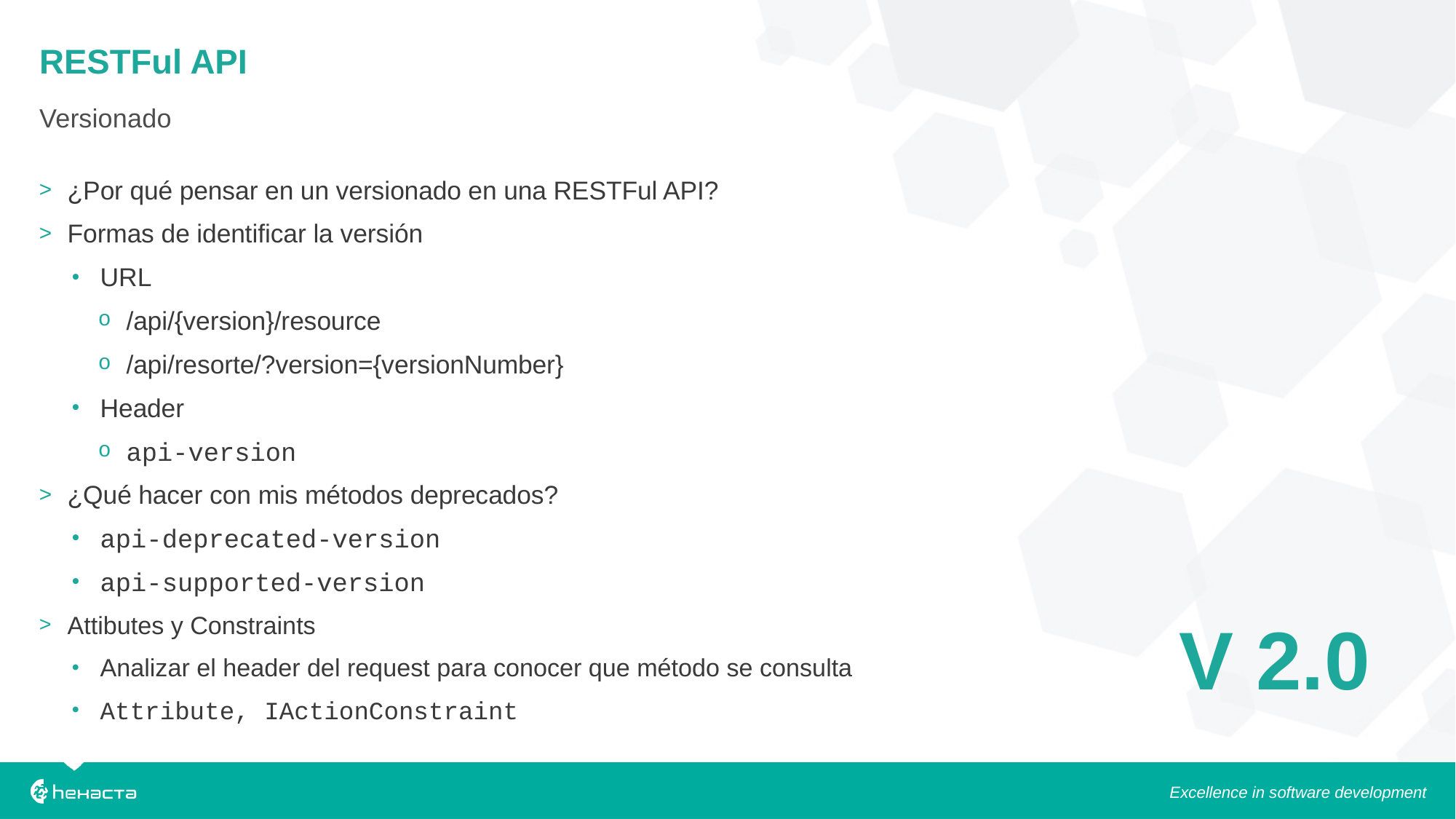

# RESTFul API
Versionado
¿Por qué pensar en un versionado en una RESTFul API?
Formas de identificar la versión
URL
/api/{version}/resource
/api/resorte/?version={versionNumber}
Header
api-version
¿Qué hacer con mis métodos deprecados?
api-deprecated-version
api-supported-version
Attibutes y Constraints
Analizar el header del request para conocer que método se consulta
Attribute, IActionConstraint

V 2.0